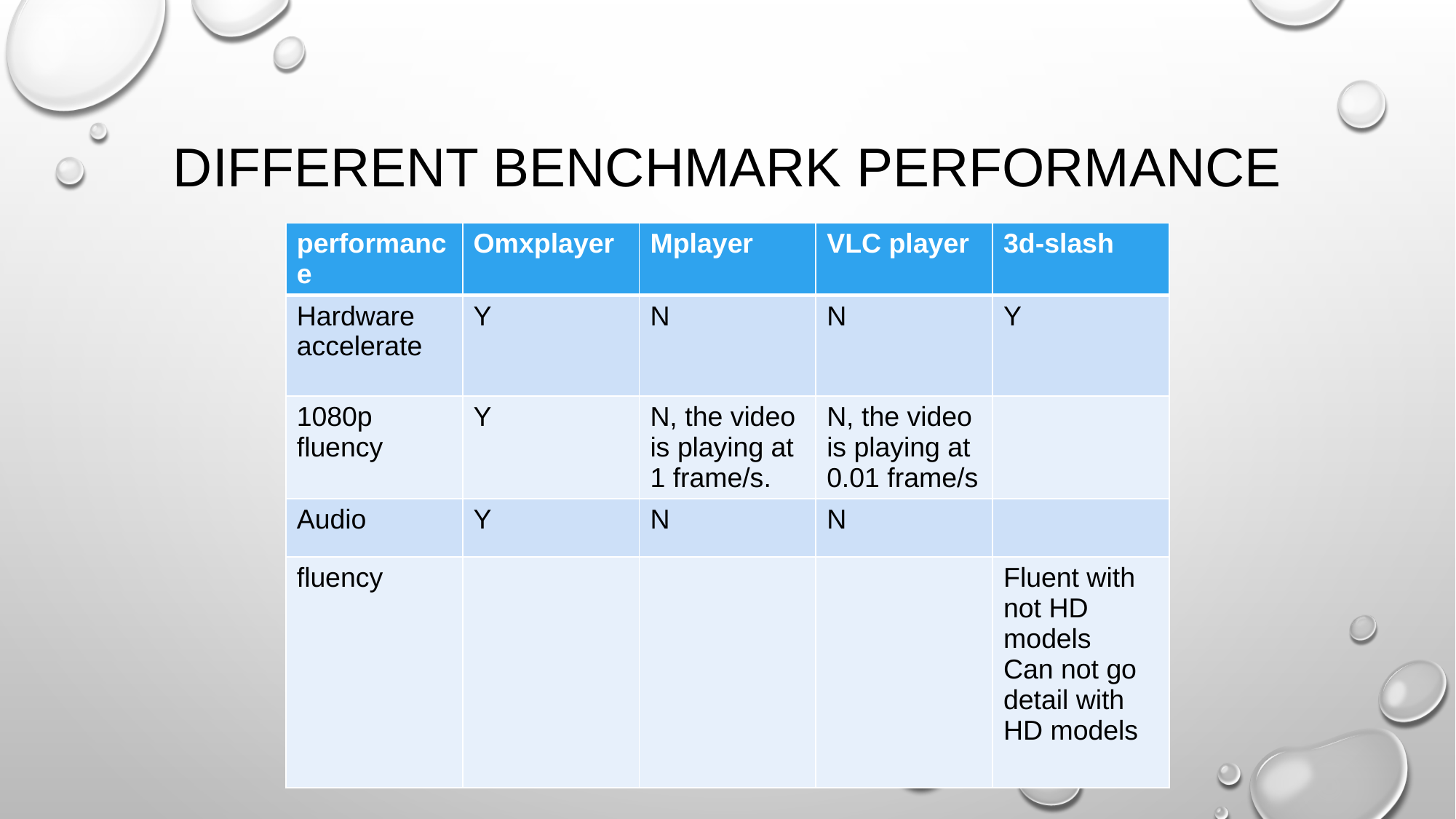

# Different benchmark performance
| performance | Omxplayer | Mplayer | VLC player | 3d-slash |
| --- | --- | --- | --- | --- |
| Hardware accelerate | Y | N | N | Y |
| 1080p fluency | Y | N, the video is playing at 1 frame/s. | N, the video is playing at 0.01 frame/s |  |
| Audio | Y | N | N |  |
| fluency |  |  |  | Fluent with not HD models Can not go detail with HD models |